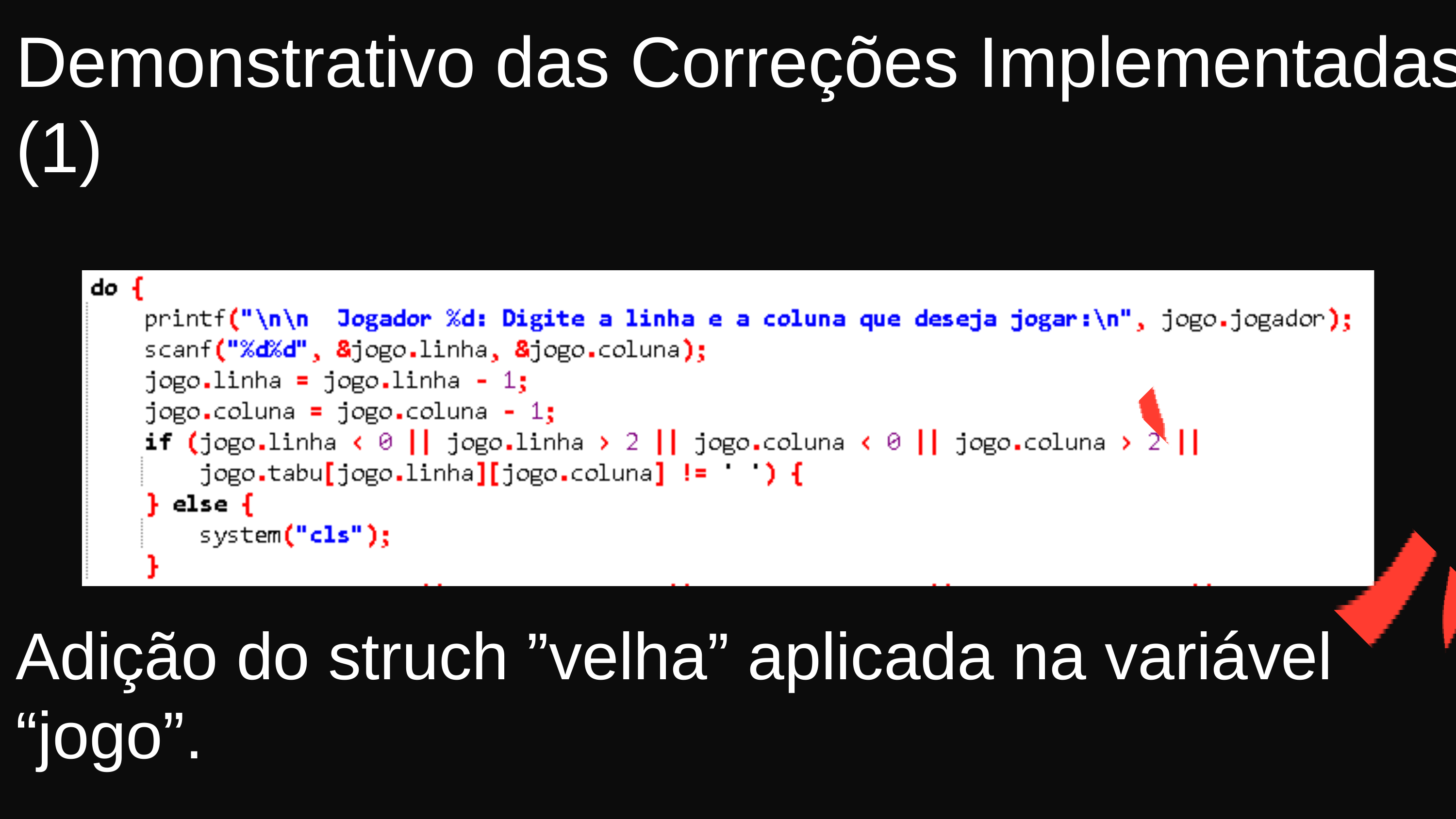

Demonstrativo das Correções Implementadas (1)

Adição do struch ”velha” aplicada na variável “jogo”.